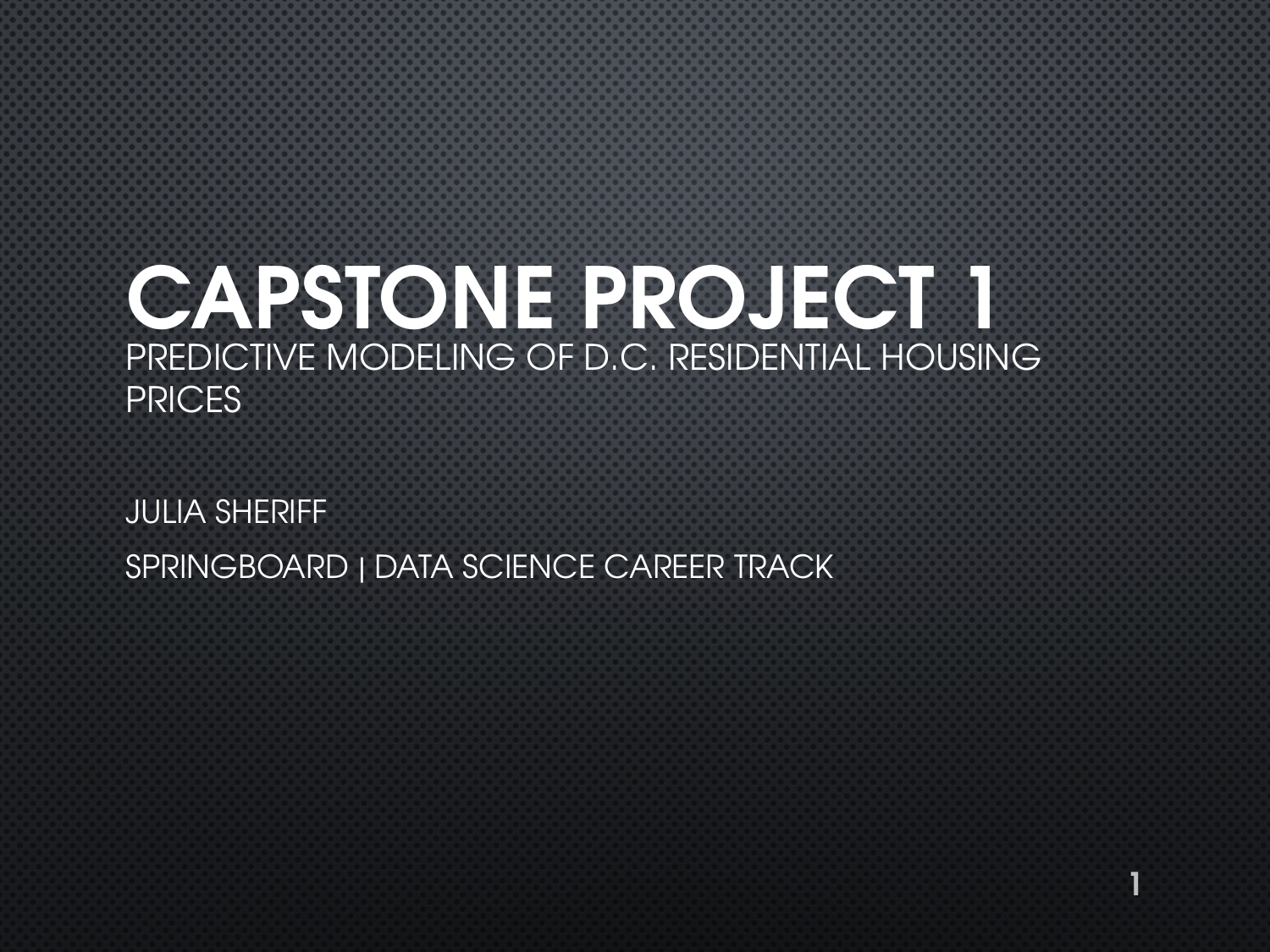

# CAPSTONE PROJECT 1
Predictive Modeling of D.C. Residential Housing Prices

Julia Sheriff
Springboard | Data Science Career Track
1